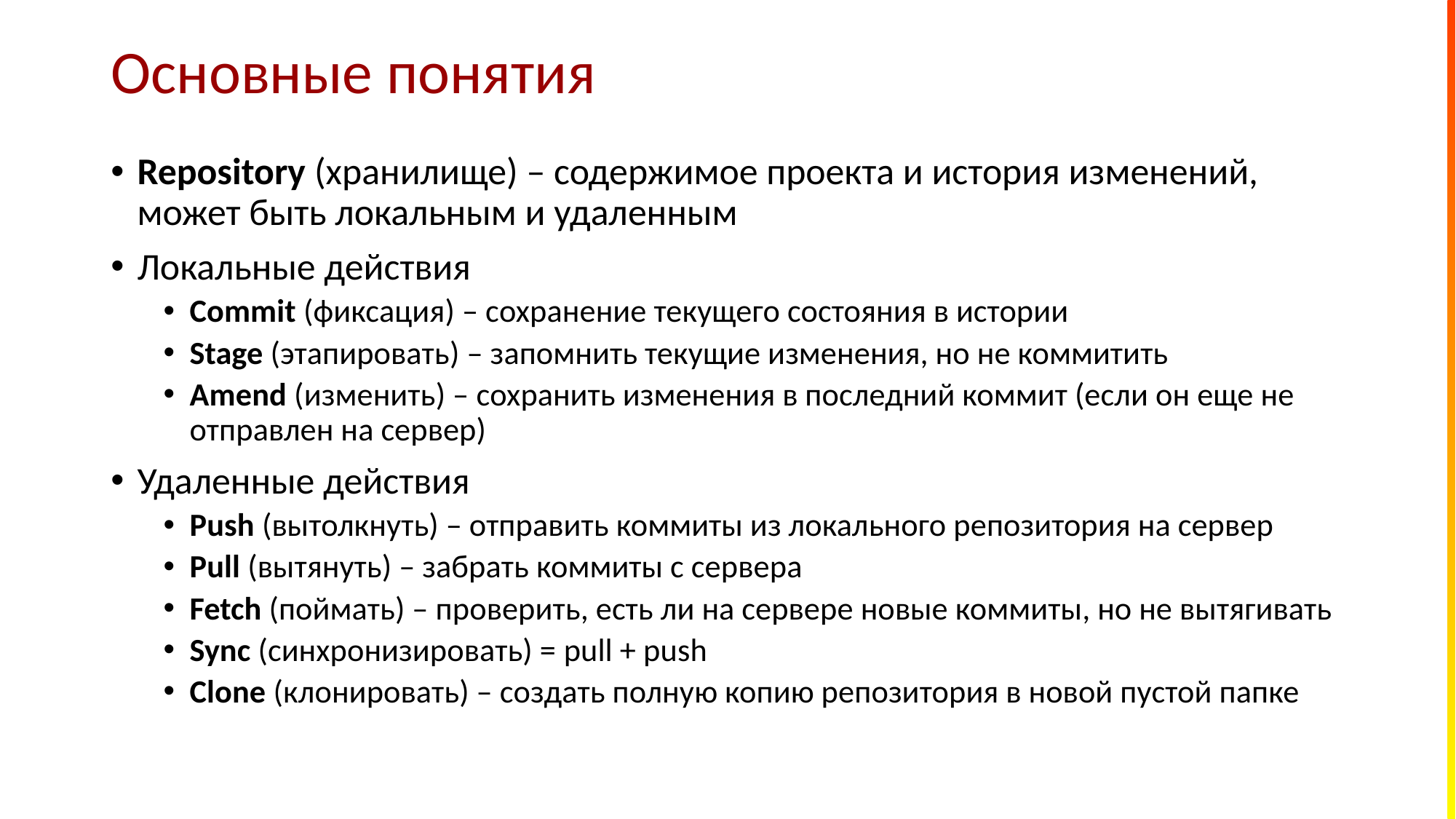

# Основные понятия
Repository (хранилище) – содержимое проекта и история изменений, может быть локальным и удаленным
Локальные действия
Commit (фиксация) – сохранение текущего состояния в истории
Stage (этапировать) – запомнить текущие изменения, но не коммитить
Amend (изменить) – сохранить изменения в последний коммит (если он еще не отправлен на сервер)
Удаленные действия
Push (вытолкнуть) – отправить коммиты из локального репозитория на сервер
Pull (вытянуть) – забрать коммиты с сервера
Fetch (поймать) – проверить, есть ли на сервере новые коммиты, но не вытягивать
Sync (синхронизировать) = pull + push
Clone (клонировать) – создать полную копию репозитория в новой пустой папке